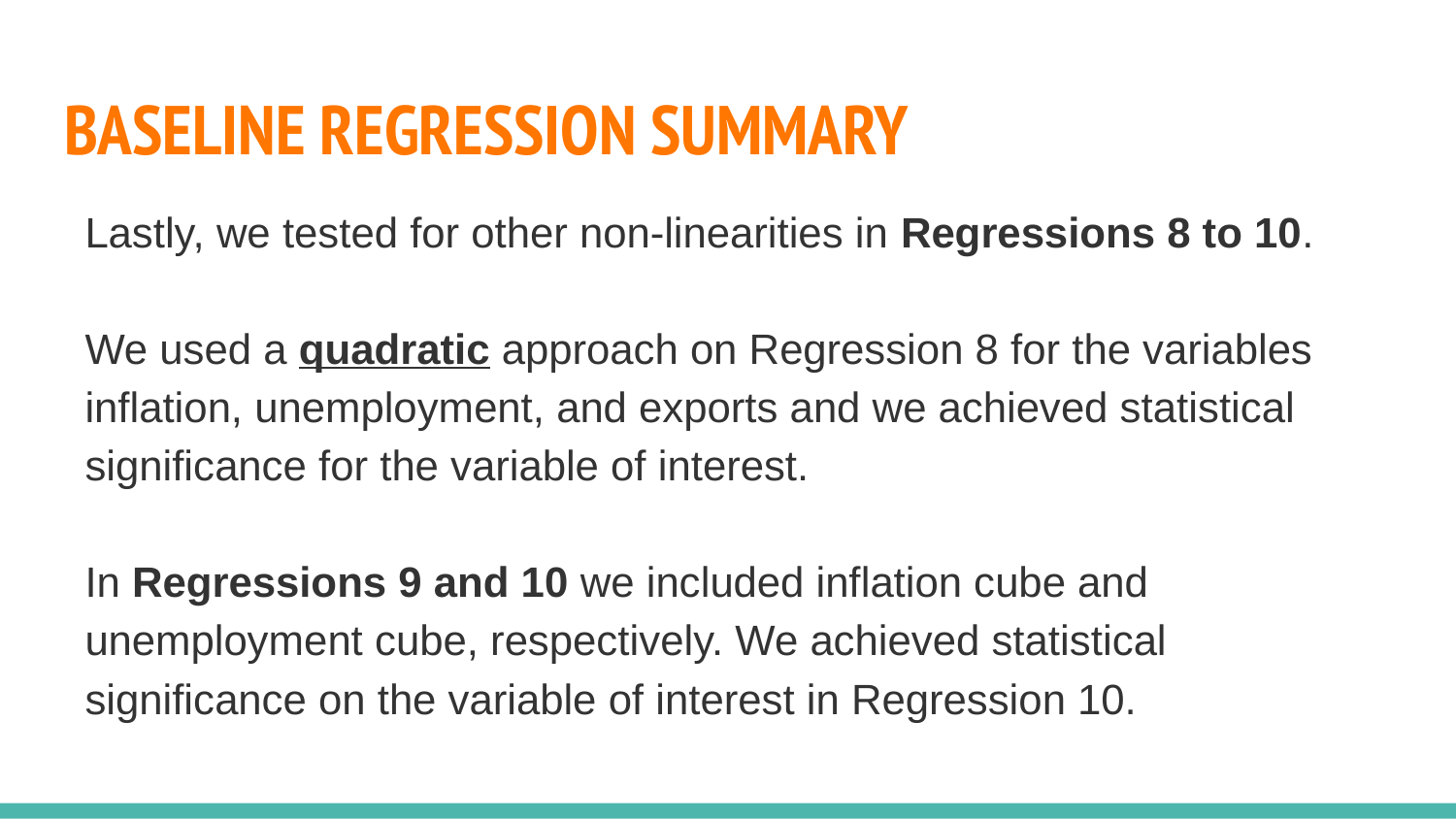

# BASELINE REGRESSION SUMMARY
Lastly, we tested for other non-linearities in Regressions 8 to 10.

We used a quadratic approach on Regression 8 for the variables inflation, unemployment, and exports and we achieved statistical significance for the variable of interest.

In Regressions 9 and 10 we included inflation cube and unemployment cube, respectively. We achieved statistical significance on the variable of interest in Regression 10.